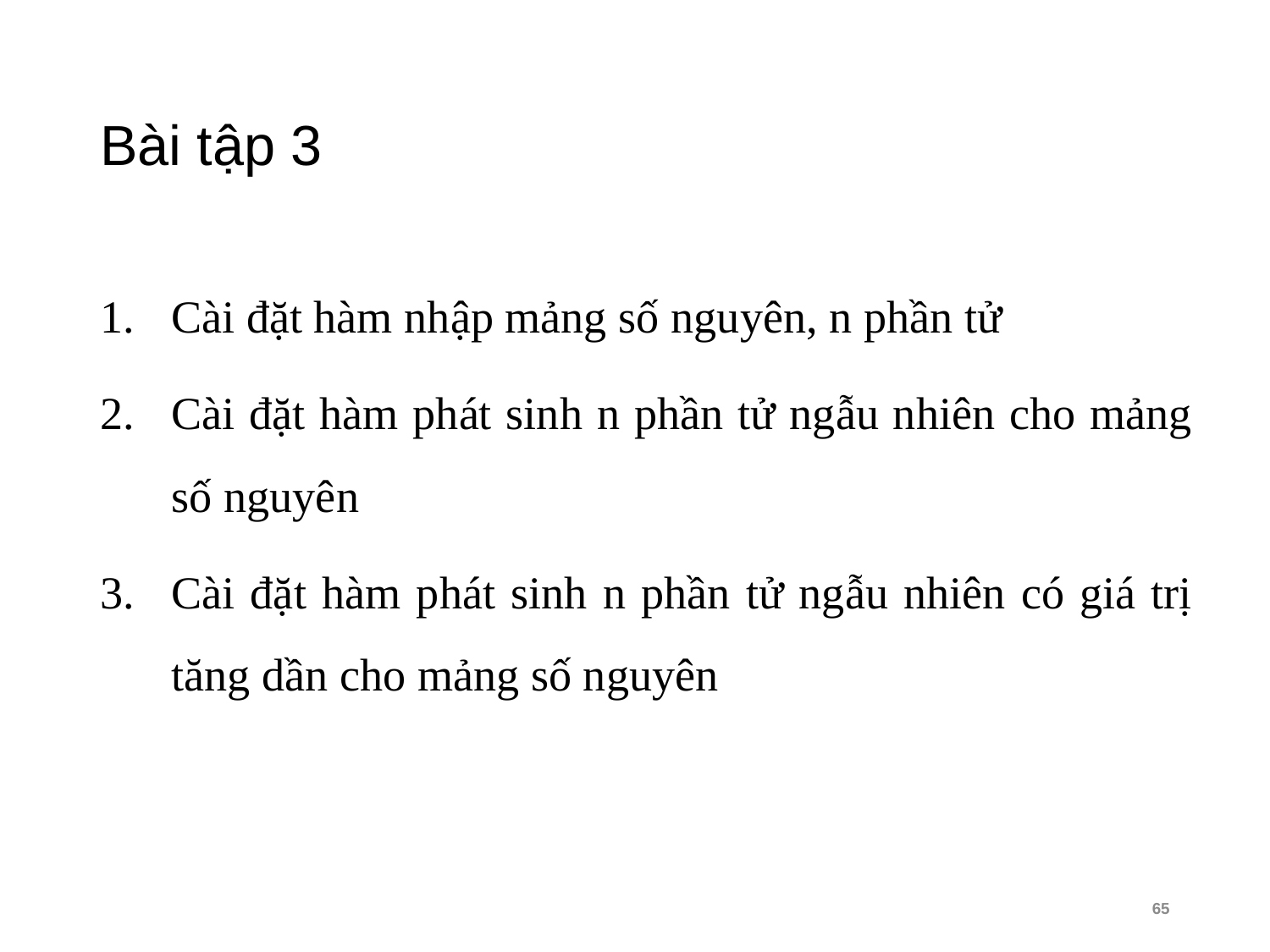

# Bài tập 3
Cài đặt hàm nhập mảng số nguyên, n phần tử
Cài đặt hàm phát sinh n phần tử ngẫu nhiên cho mảng số nguyên
Cài đặt hàm phát sinh n phần tử ngẫu nhiên có giá trị tăng dần cho mảng số nguyên
65